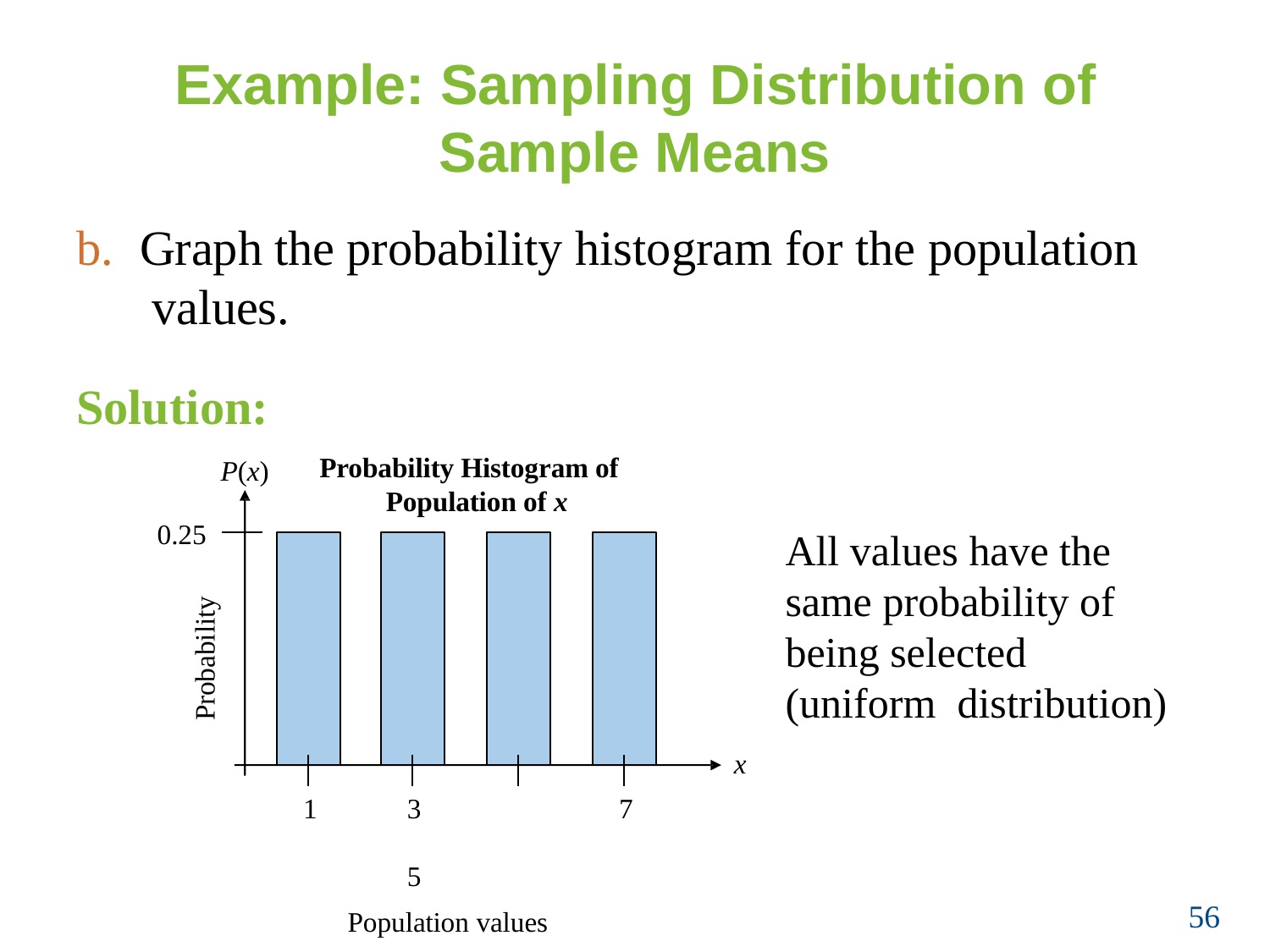

# Example: Sampling Distribution of  Sample Means
b.	Graph the probability histogram for the population  values.
Solution:
Probability Histogram of  Population of x
P(x)

0.25
All values have the  same probability of  being selected (uniform  distribution)

Probability
x

3	5
Population values
1
7
56